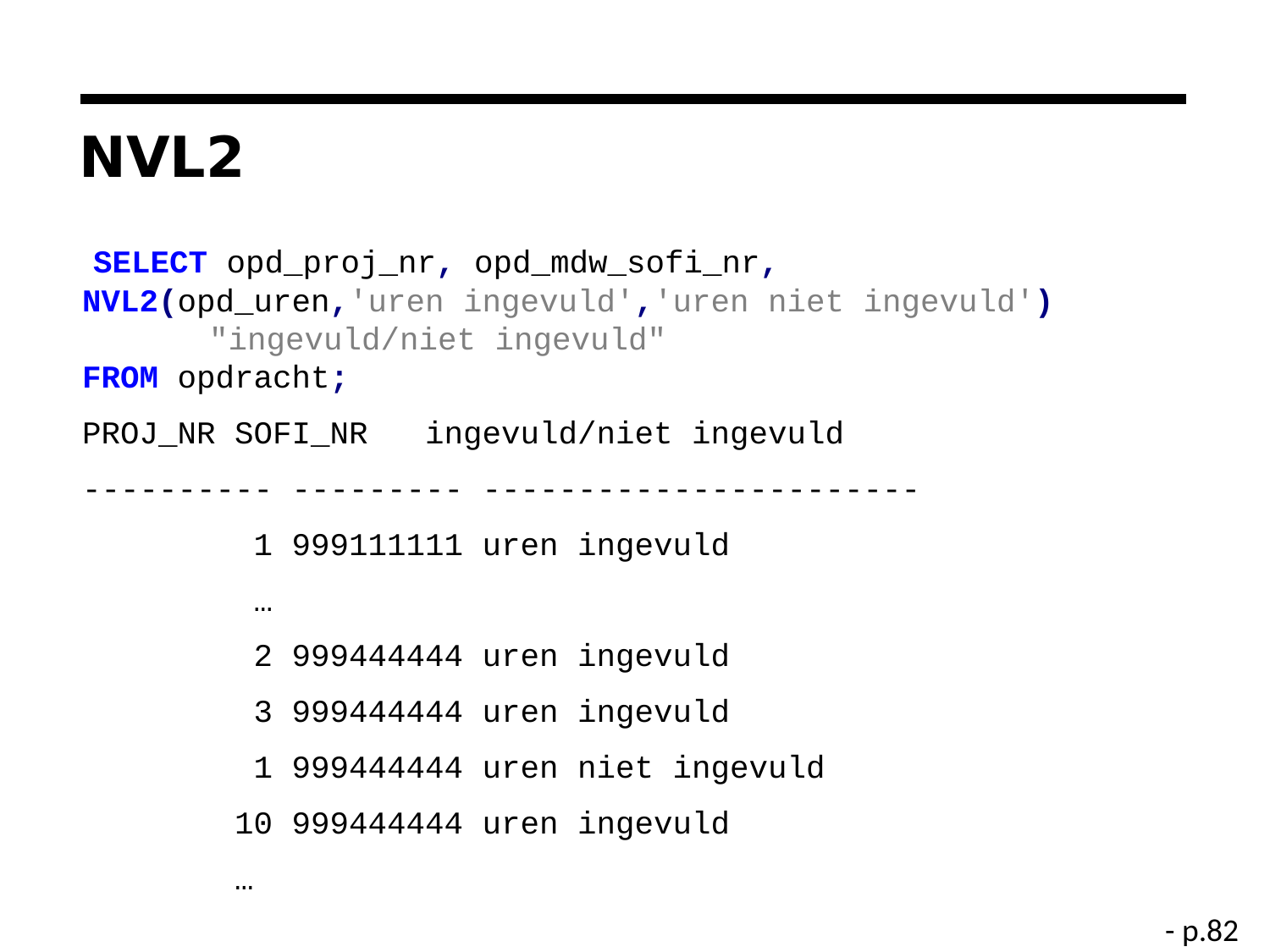

# NVL2
 SELECT opd_proj_nr, opd_mdw_sofi_nr, 	NVL2(opd_uren,'uren ingevuld','uren niet ingevuld') 		"ingevuld/niet ingevuld"
FROM opdracht;
PROJ_NR SOFI_NR   ingevuld/niet ingevuld
---------- --------- -----------------------
         1 999111111 uren ingevuld
         …
         2 999444444 uren ingevuld
         3 999444444 uren ingevuld
         1 999444444 uren niet ingevuld
        10 999444444 uren ingevuld
        …
- p.82